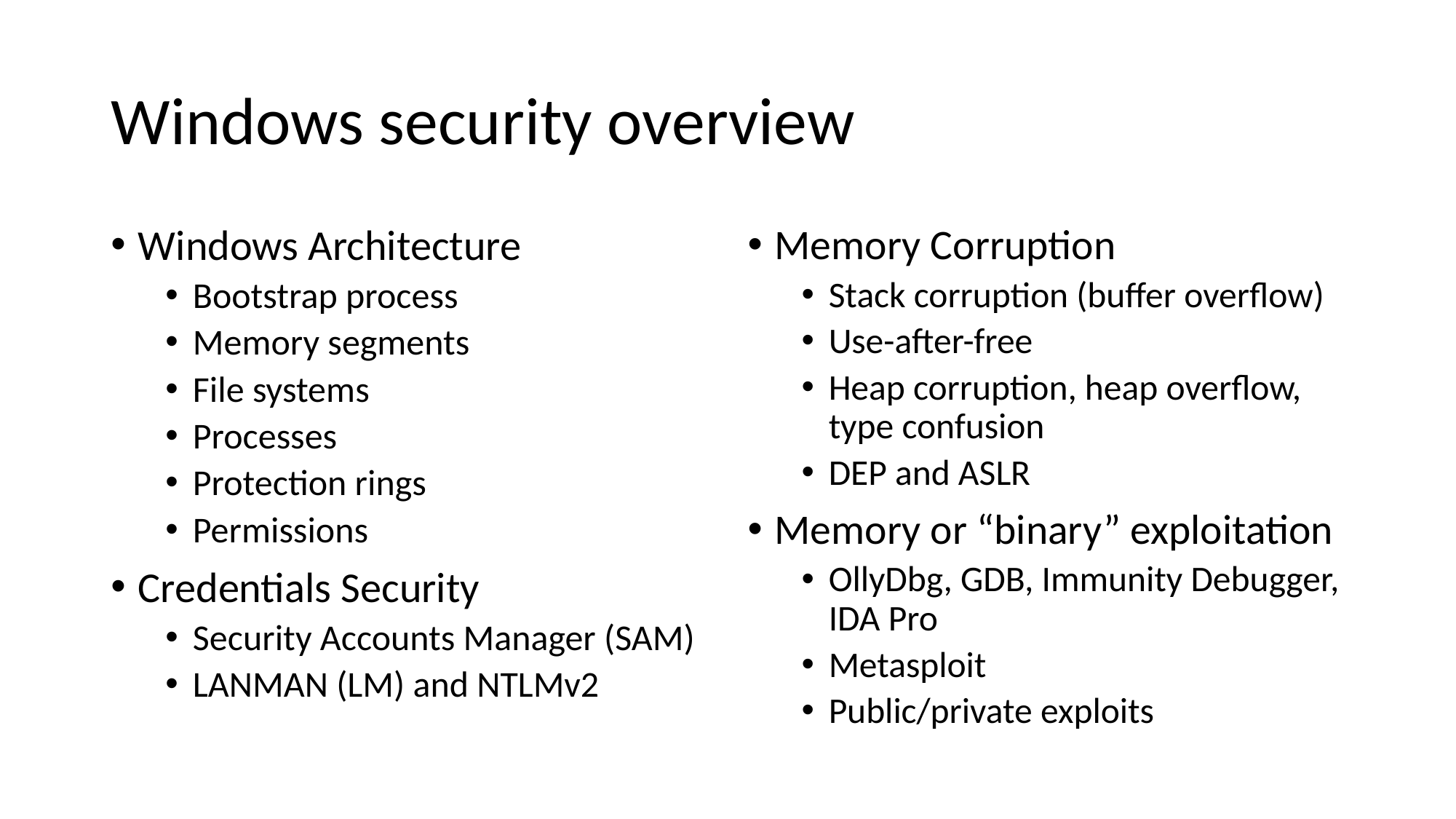

# Windows security overview
Windows Architecture
Bootstrap process
Memory segments
File systems
Processes
Protection rings
Permissions
Credentials Security
Security Accounts Manager (SAM)
LANMAN (LM) and NTLMv2
Memory Corruption
Stack corruption (buffer overflow)
Use-after-free
Heap corruption, heap overflow, type confusion
DEP and ASLR
Memory or “binary” exploitation
OllyDbg, GDB, Immunity Debugger, IDA Pro
Metasploit
Public/private exploits